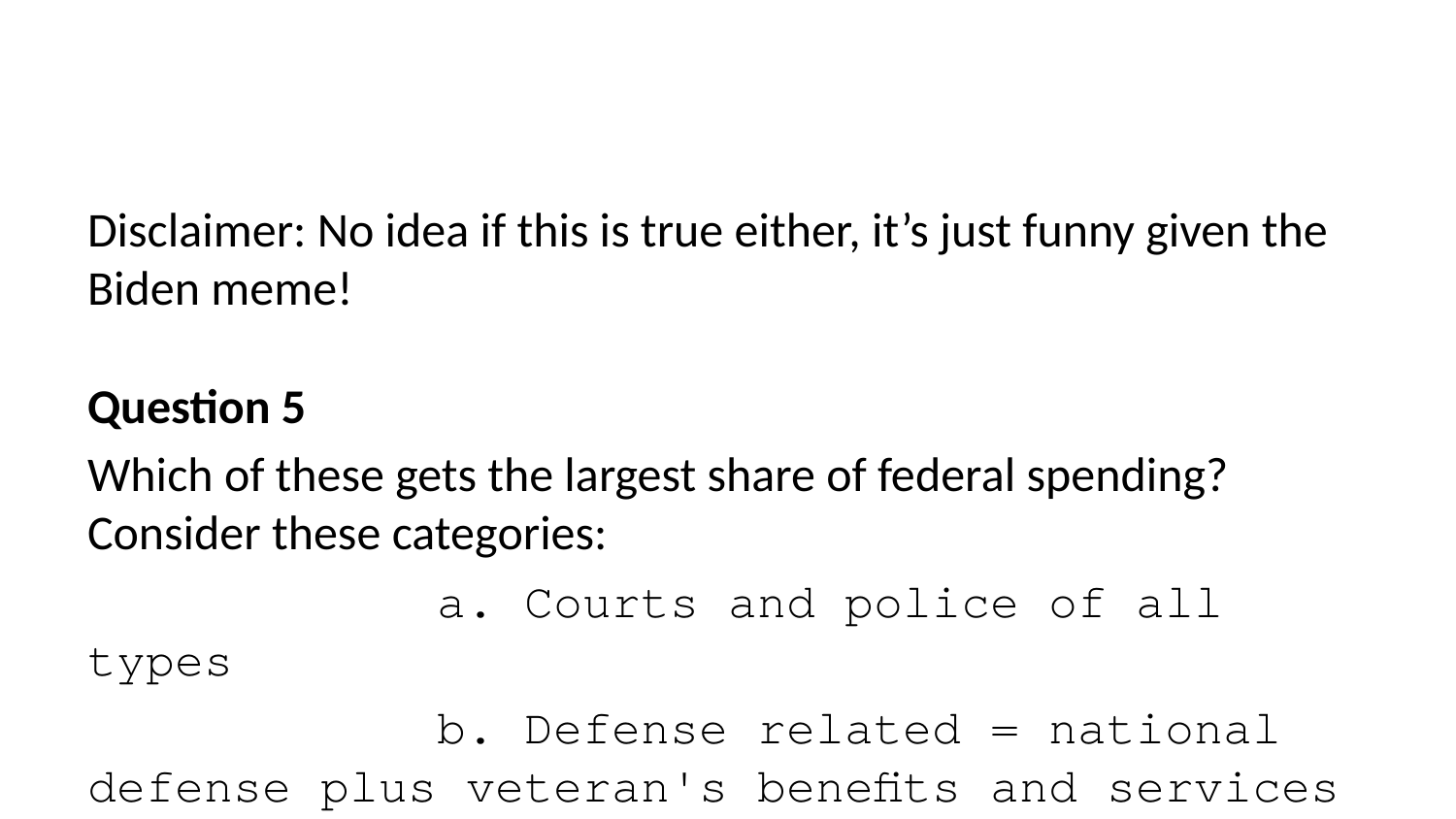

Disclaimer: No idea if this is true either, it’s just funny given the Biden meme!
Question 5
Which of these gets the largest share of federal spending? Consider these categories:
            a. Courts and police of all types
            b. Defense related = national defense plus veteran's benefits and services
            c. Senior citizens benefits = Social Security and Medicare
            d. Welfare for non-seniors
Question 5
Which of these gets the largest share of federal spending? Consider these categories:
Correct Answer: C - Senior citizens benefits at 33% d. Welfare for non-seniors is close at 32%
            a. Courts and police of all types - less than 4$
            b. Defense related = national defense plus veteran's benefits and services - 17%
            c. Senior citizens benefits = Social Security and Medicare - 33%
            d. Welfare for non-seniors - 32%
Next version
We will revisit this topic at least once more during the semester and you can expect I will pick on a Republican Senator!